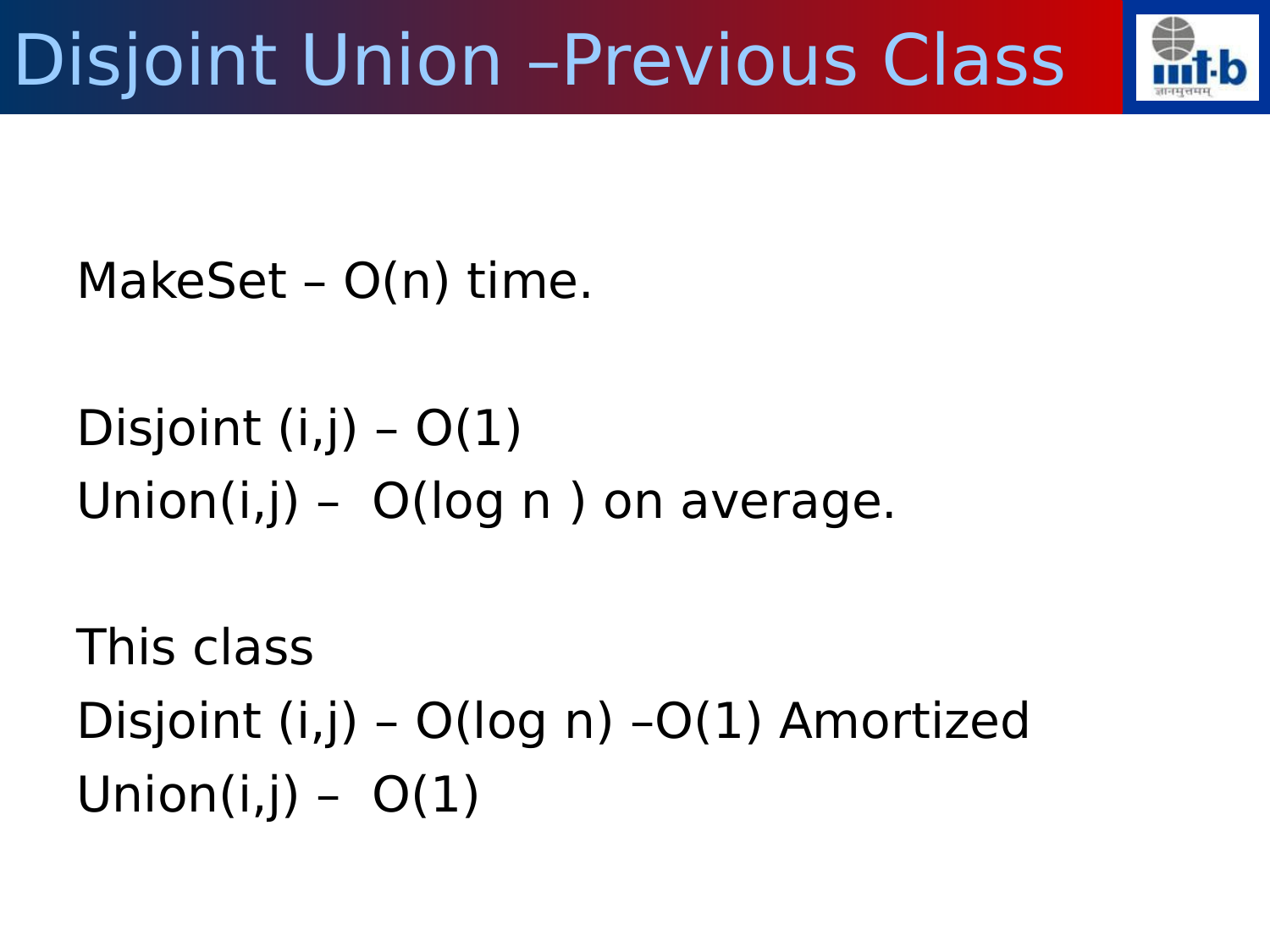

Disjoint Union –Previous Class

MakeSet – O(n) time.

Disjoint (i,j) – O(1)
Union(i,j) –  O(log n ) on average.

This class
Disjoint (i,j) – O(log n) –O(1) Amortized
Union(i,j) –  O(1)